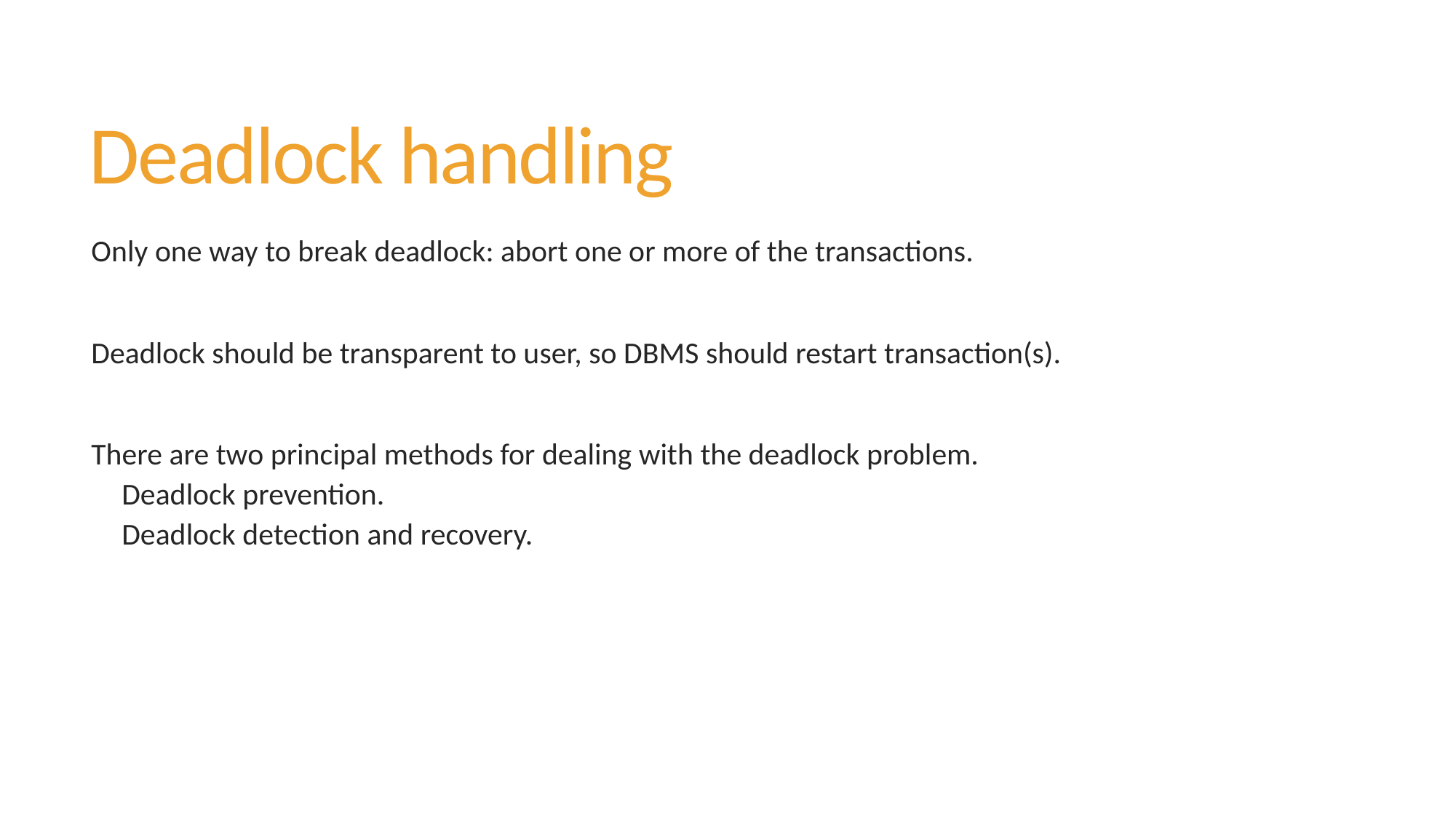

# Deadlock handling
Only one way to break deadlock: abort one or more of the transactions.

Deadlock should be transparent to user, so DBMS should restart transaction(s).

There are two principal methods for dealing with the deadlock problem.
Deadlock prevention.
Deadlock detection and recovery.